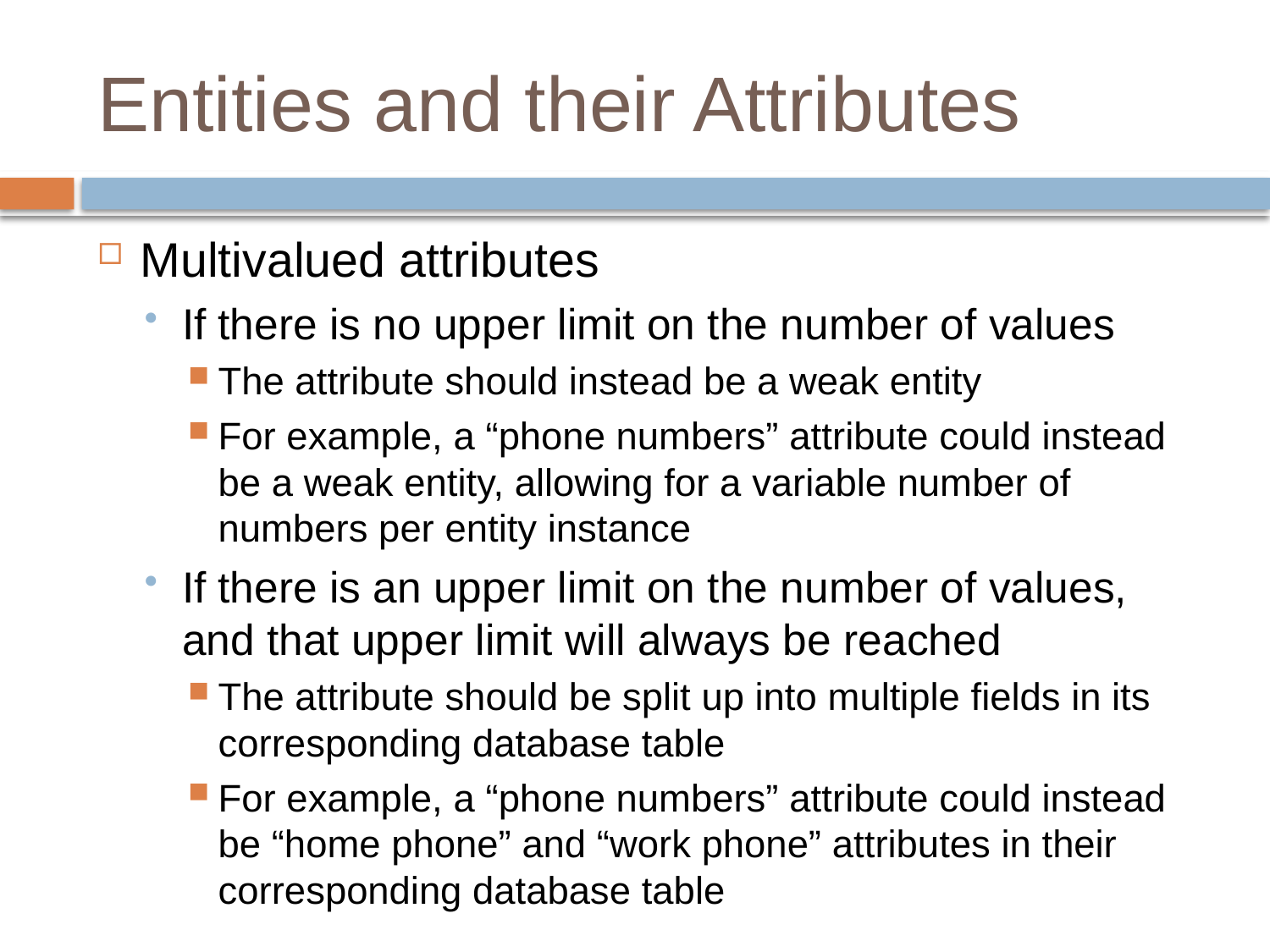

# Entities and their Attributes
Multivalued attributes
If there is no upper limit on the number of values
The attribute should instead be a weak entity
For example, a “phone numbers” attribute could instead be a weak entity, allowing for a variable number of numbers per entity instance
If there is an upper limit on the number of values, and that upper limit will always be reached
The attribute should be split up into multiple fields in its corresponding database table
For example, a “phone numbers” attribute could instead be “home phone” and “work phone” attributes in their corresponding database table